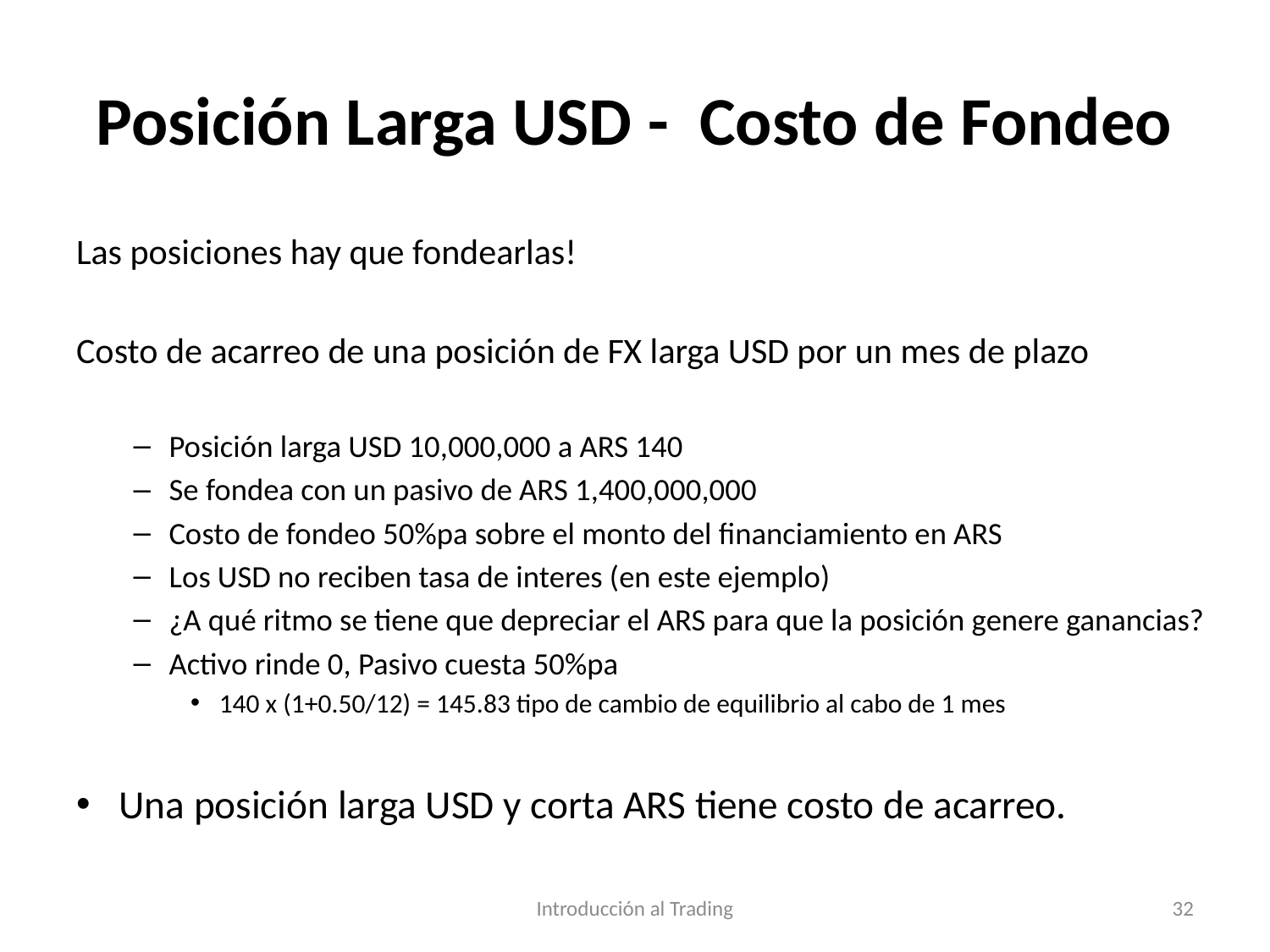

# Posición Larga USD -  Costo de Fondeo
Las posiciones hay que fondearlas!

Costo de acarreo de una posición de FX larga USD por un mes de plazo

Posición larga USD 10,000,000 a ARS 140
Se fondea con un pasivo de ARS 1,400,000,000
Costo de fondeo 50%pa sobre el monto del financiamiento en ARS
Los USD no reciben tasa de interes (en este ejemplo)
¿A qué ritmo se tiene que depreciar el ARS para que la posición genere ganancias?
Activo rinde 0, Pasivo cuesta 50%pa
140 x (1+0.50/12) = 145.83 tipo de cambio de equilibrio al cabo de 1 mes

Una posición larga USD y corta ARS tiene costo de acarreo.

Introducción al Trading
32